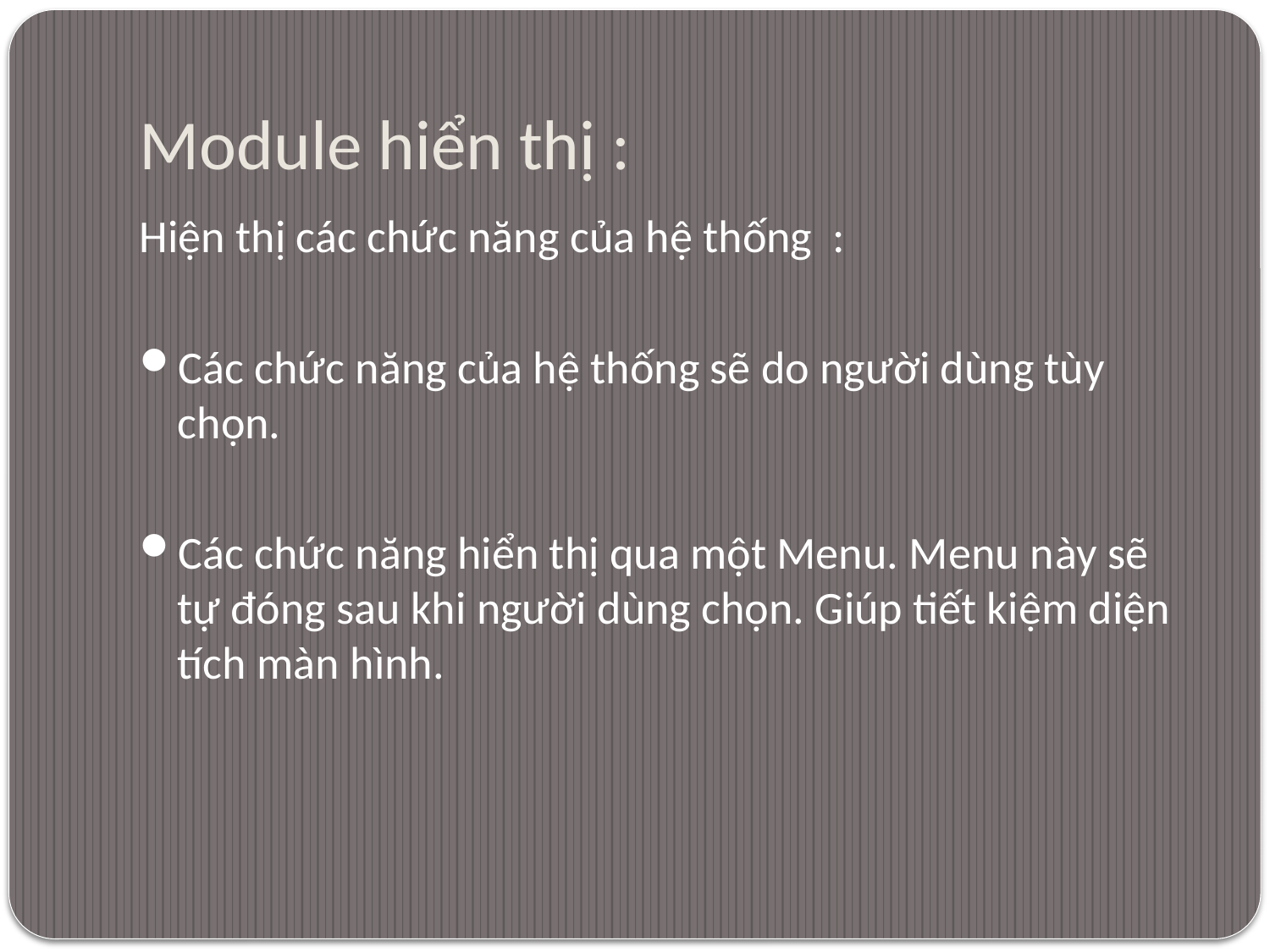

# Module hiển thị :
Hiện thị các chức năng của hệ thống  :

Các chức năng của hệ thống sẽ do người dùng tùy chọn.

Các chức năng hiển thị qua một Menu. Menu này sẽ tự đóng sau khi người dùng chọn. Giúp tiết kiệm diện tích màn hình.